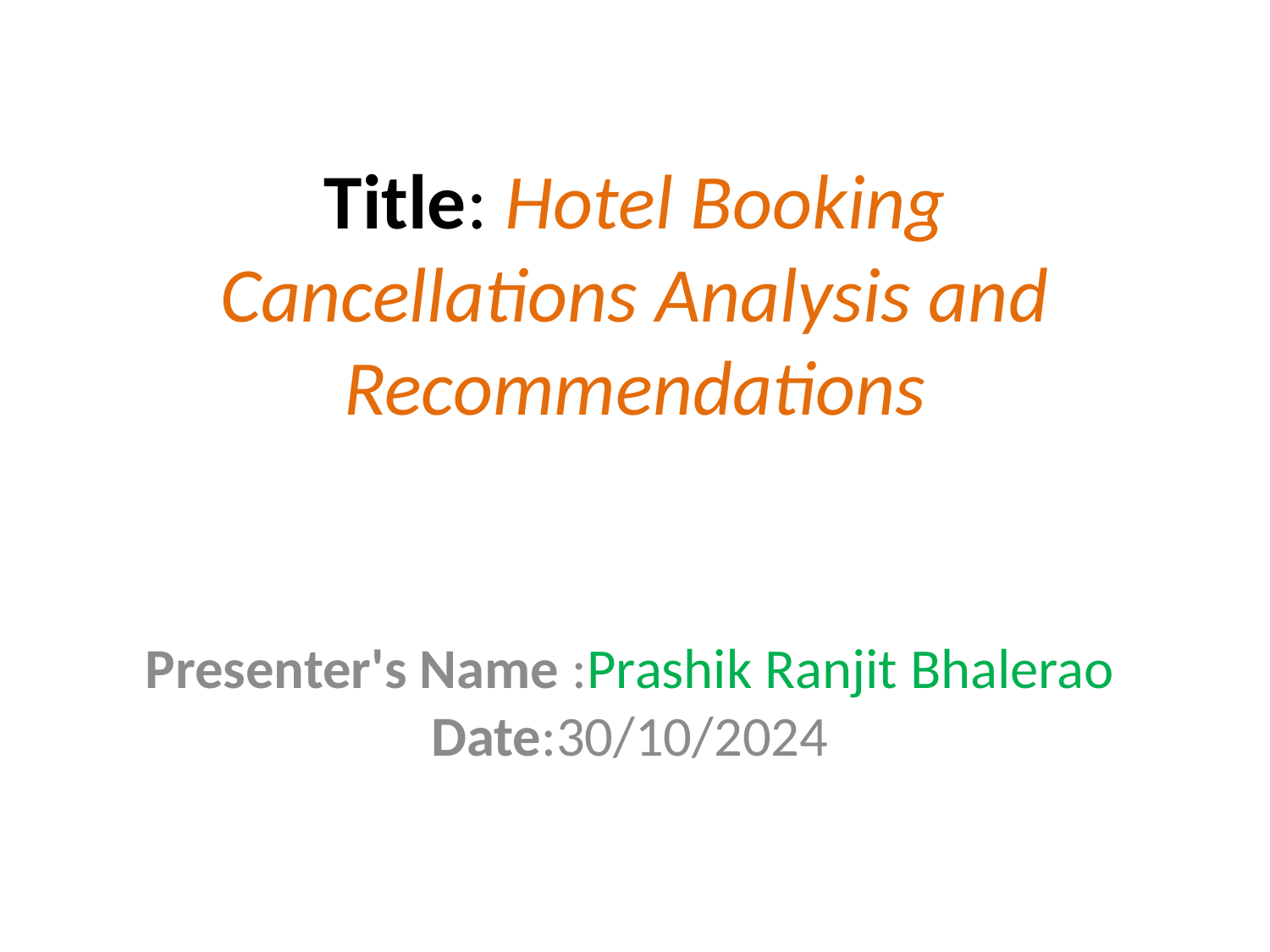

# Title: Hotel Booking Cancellations Analysis and Recommendations
Presenter's Name :Prashik Ranjit Bhalerao
Date:30/10/2024